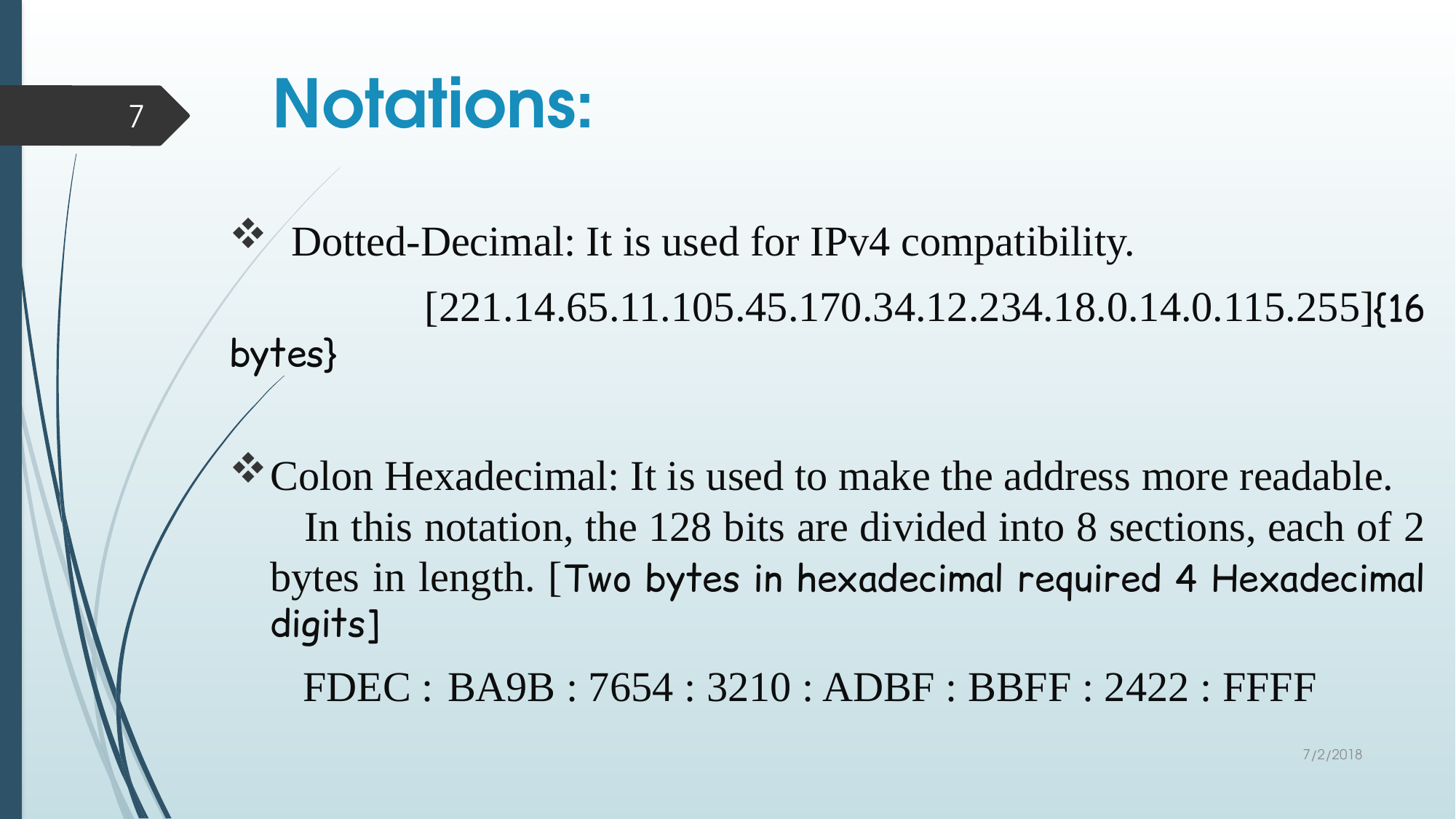

# Notations:
7
  Dotted-Decimal: It is used for IPv4 compatibility.
	 [221.14.65.11.105.45.170.34.12.234.18.0.14.0.115.255]{16 bytes}

Colon Hexadecimal: It is used to make the address more readable.       In this notation, the 128 bits are divided into 8 sections, each of 2 bytes in length. [Two bytes in hexadecimal required 4 Hexadecimal digits]
       FDEC : 	BA9B : 7654 : 3210 : ADBF : BBFF : 2422 : FFFF

7/2/2018